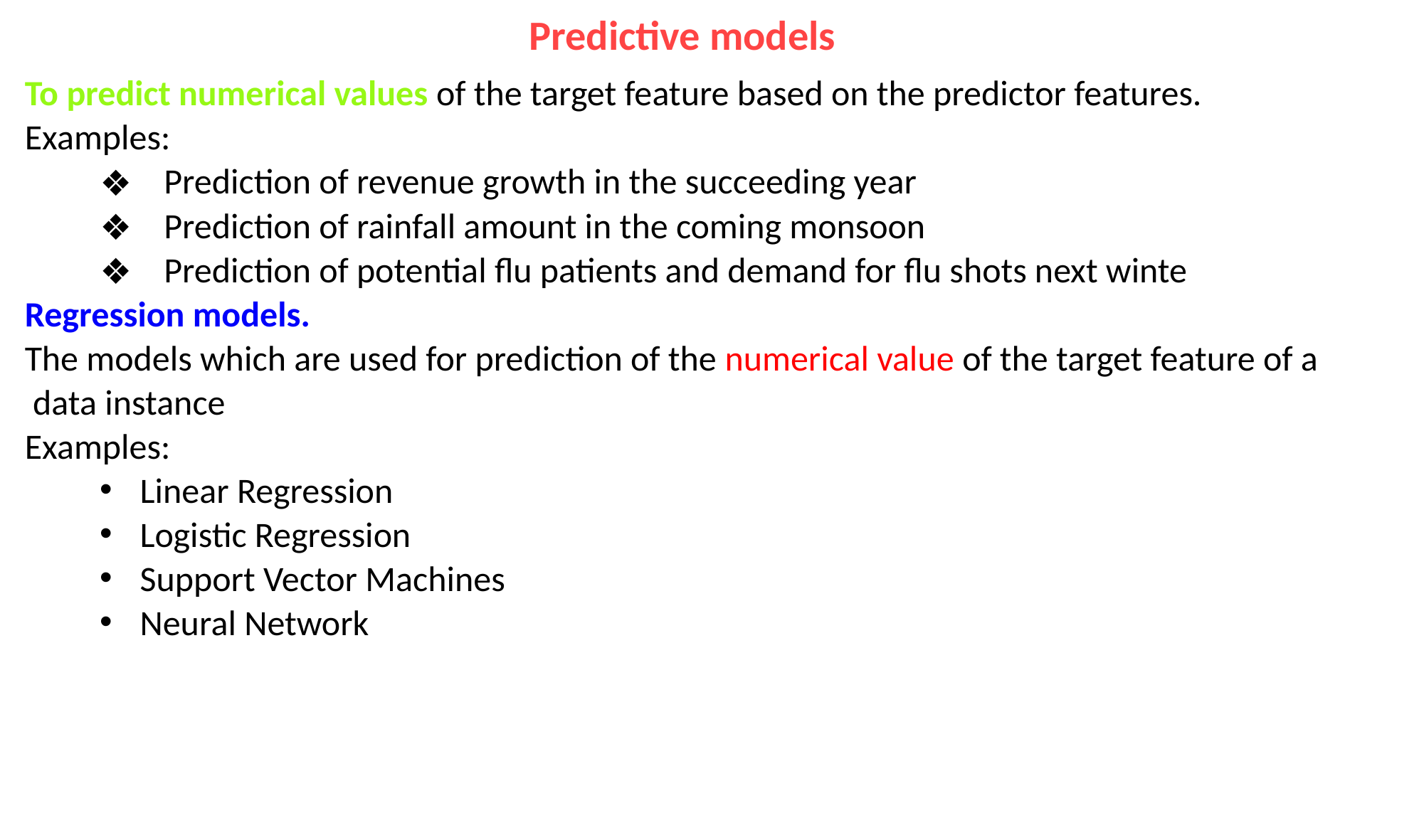

# Predictive models
To predict numerical values of the target feature based on the predictor features.
Examples:
   Prediction of revenue growth in the succeeding year
   Prediction of rainfall amount in the coming monsoon
   Prediction of potential flu patients and demand for flu shots next winte
Regression models.
The models which are used for prediction of the numerical value of the target feature of a
 data instance
Examples:
Linear Regression
Logistic Regression
Support Vector Machines
Neural Network